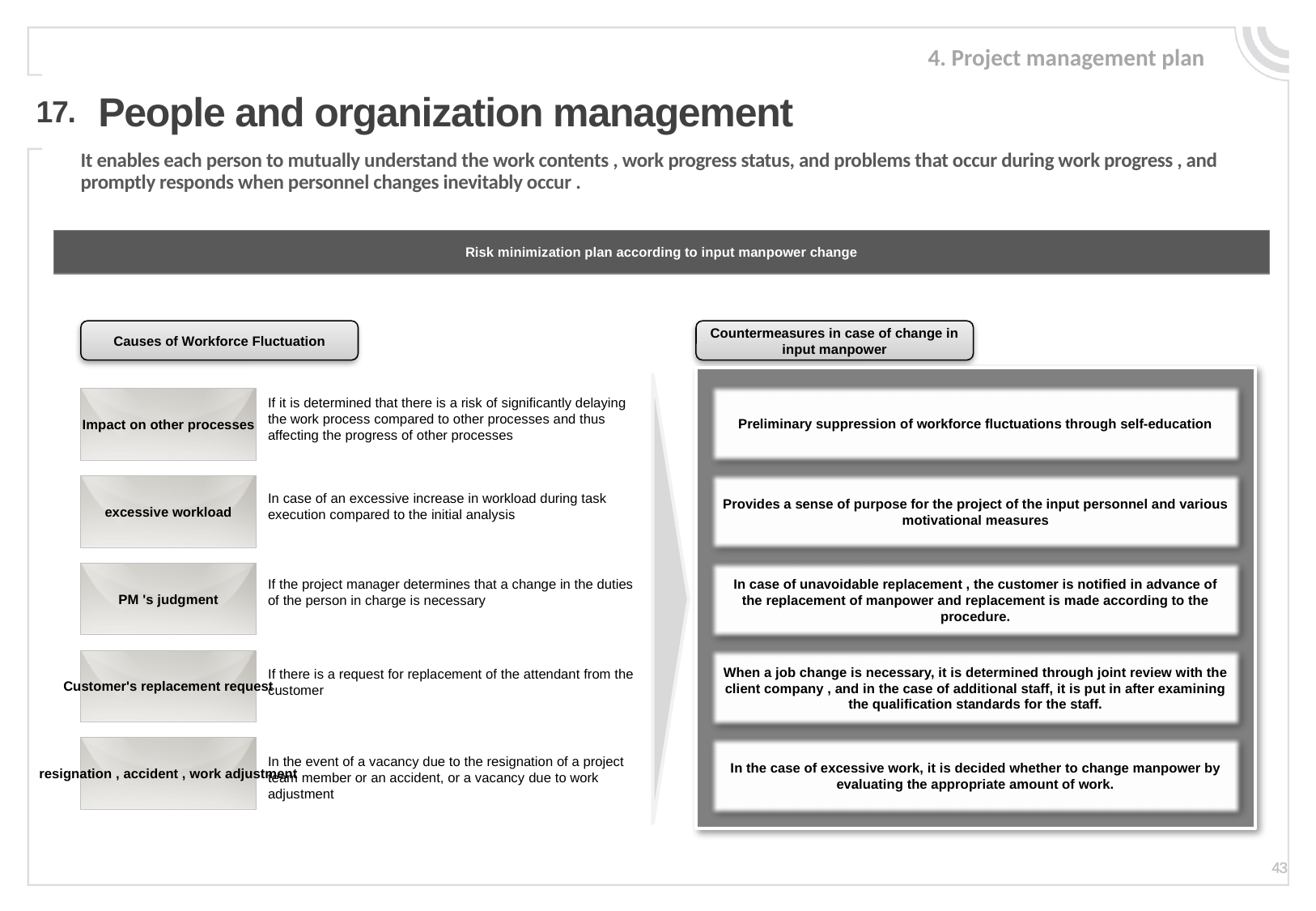

4. Project management plan
People and organization management
17.
It enables each person to mutually understand the work contents , work progress status, and problems that occur during work progress , and promptly responds when personnel changes inevitably occur .
Risk minimization plan according to input manpower change
Causes of Workforce Fluctuation
Countermeasures in case of change in input manpower

Preliminary suppression of workforce fluctuations through self-education
Impact on other processes
If it is determined that there is a risk of significantly delaying the work process compared to other processes and thus affecting the progress of other processes
Provides a sense of purpose for the project of the input personnel and various motivational measures
excessive workload
In case of an excessive increase in workload during task execution compared to the initial analysis
In case of unavoidable replacement , the customer is notified in advance of the replacement of manpower and replacement is made according to the procedure.
PM 's judgment
If the project manager determines that a change in the duties of the person in charge is necessary

When a job change is necessary, it is determined through joint review with the client company , and in the case of additional staff, it is put in after examining the qualification standards for the staff.
Customer's replacement request
If there is a request for replacement of the attendant from the customer
In the case of excessive work, it is decided whether to change manpower by evaluating the appropriate amount of work.
resignation , accident , work adjustment
In the event of a vacancy due to the resignation of a project team member or an accident, or a vacancy due to work adjustment